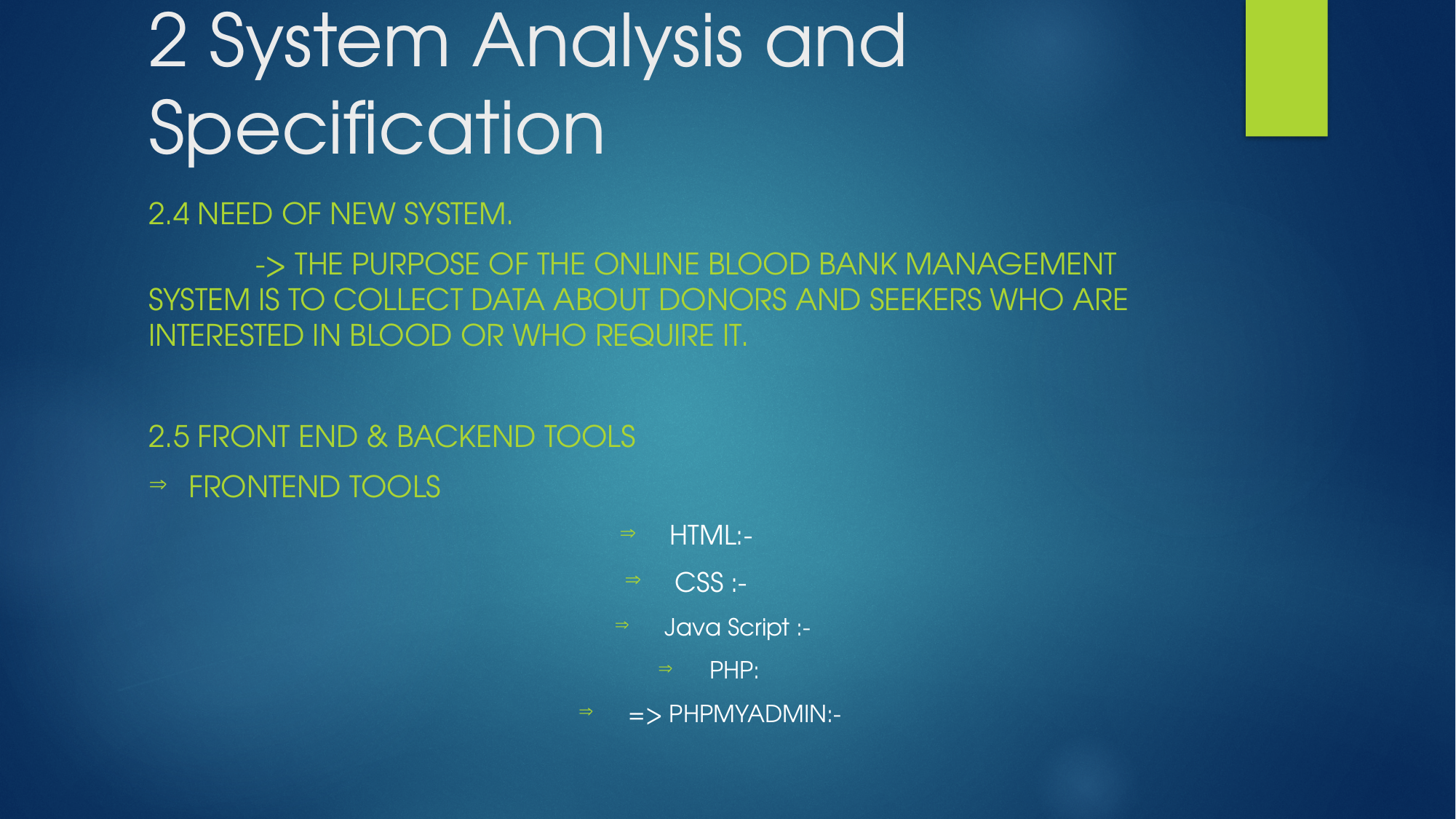

# 2 System Analysis and Specification
2.4 Need Of New System.
					-> The Purpose of the online Blood Bank Management System is to collect data about donors and Seekers who are interested in blood or who require it.

2.5 Front End & Backend Tools
FrontEnd Tools
HTML:-
CSS :-
Java Script :-
PHP:
=> PHPMYADMIN:-